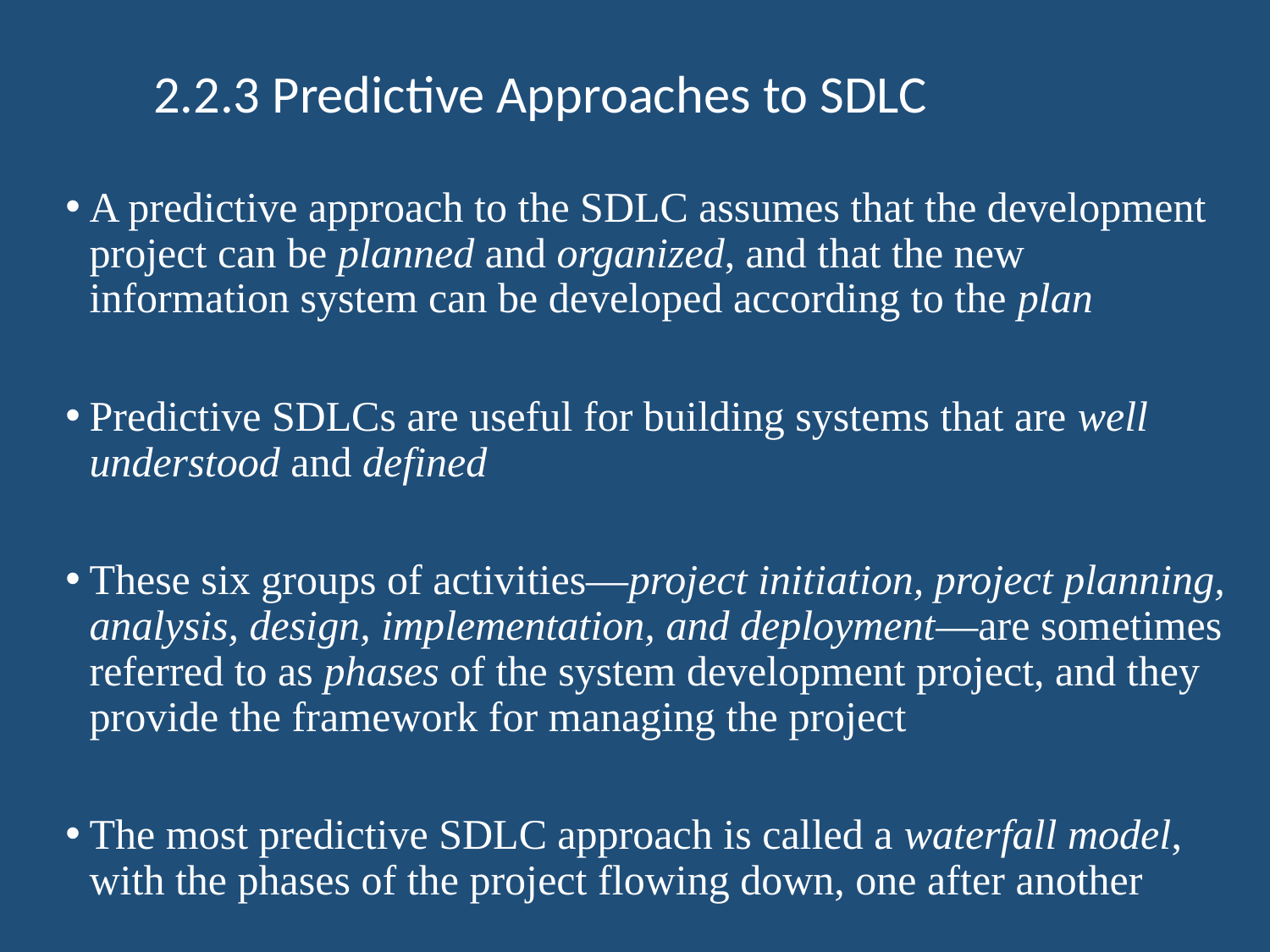

# 2.2.3 Predictive Approaches to SDLC
A predictive approach to the SDLC assumes that the development project can be planned and organized, and that the new information system can be developed according to the plan

Predictive SDLCs are useful for building systems that are well understood and defined

These six groups of activities—project initiation, project planning, analysis, design, implementation, and deployment—are sometimes referred to as phases of the system development project, and they provide the framework for managing the project

The most predictive SDLC approach is called a waterfall model, with the phases of the project flowing down, one after another